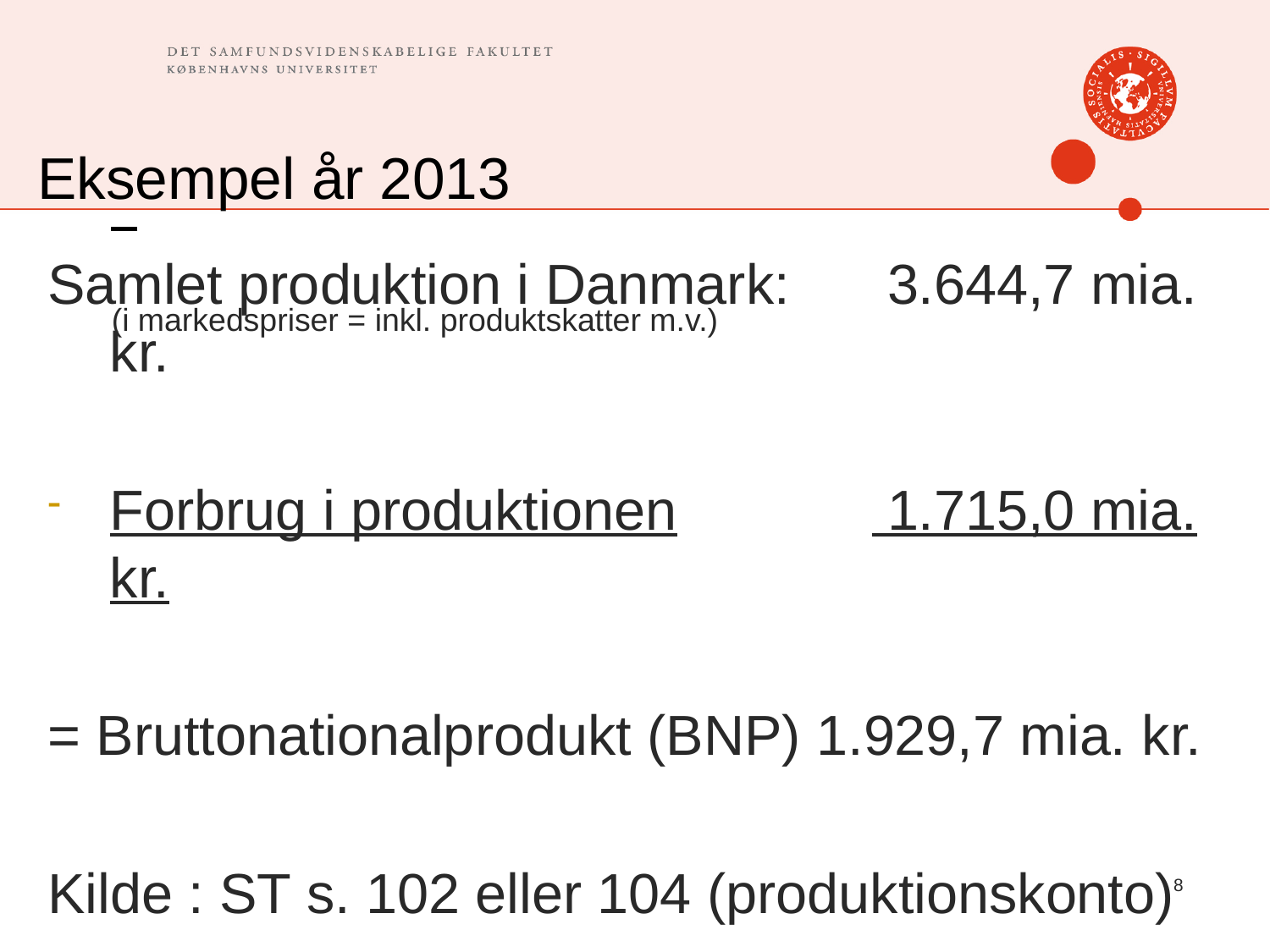

# Eksempel år 2013
Samlet produktion i Danmark:	 3.644,7 mia. kr.

Forbrug i produktionen		 1.715,0 mia. kr.

= Bruttonationalprodukt (BNP) 1.929,7 mia. kr.

Kilde : ST s. 102 eller 104 (produktionskonto)
(i markedspriser = inkl. produktskatter m.v.)
8